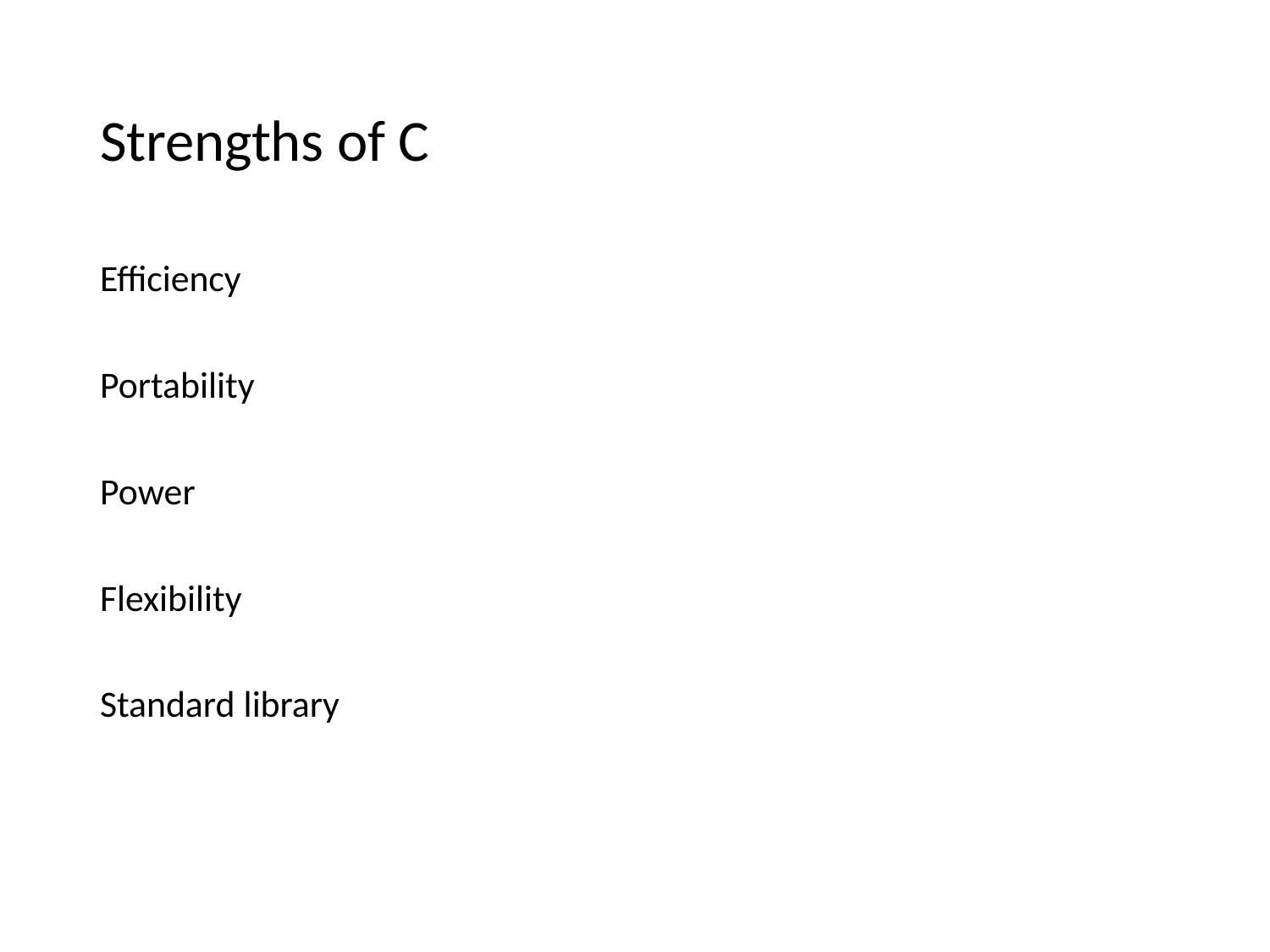

# Strengths of C
Efficiency

Portability

Power

Flexibility

Standard library